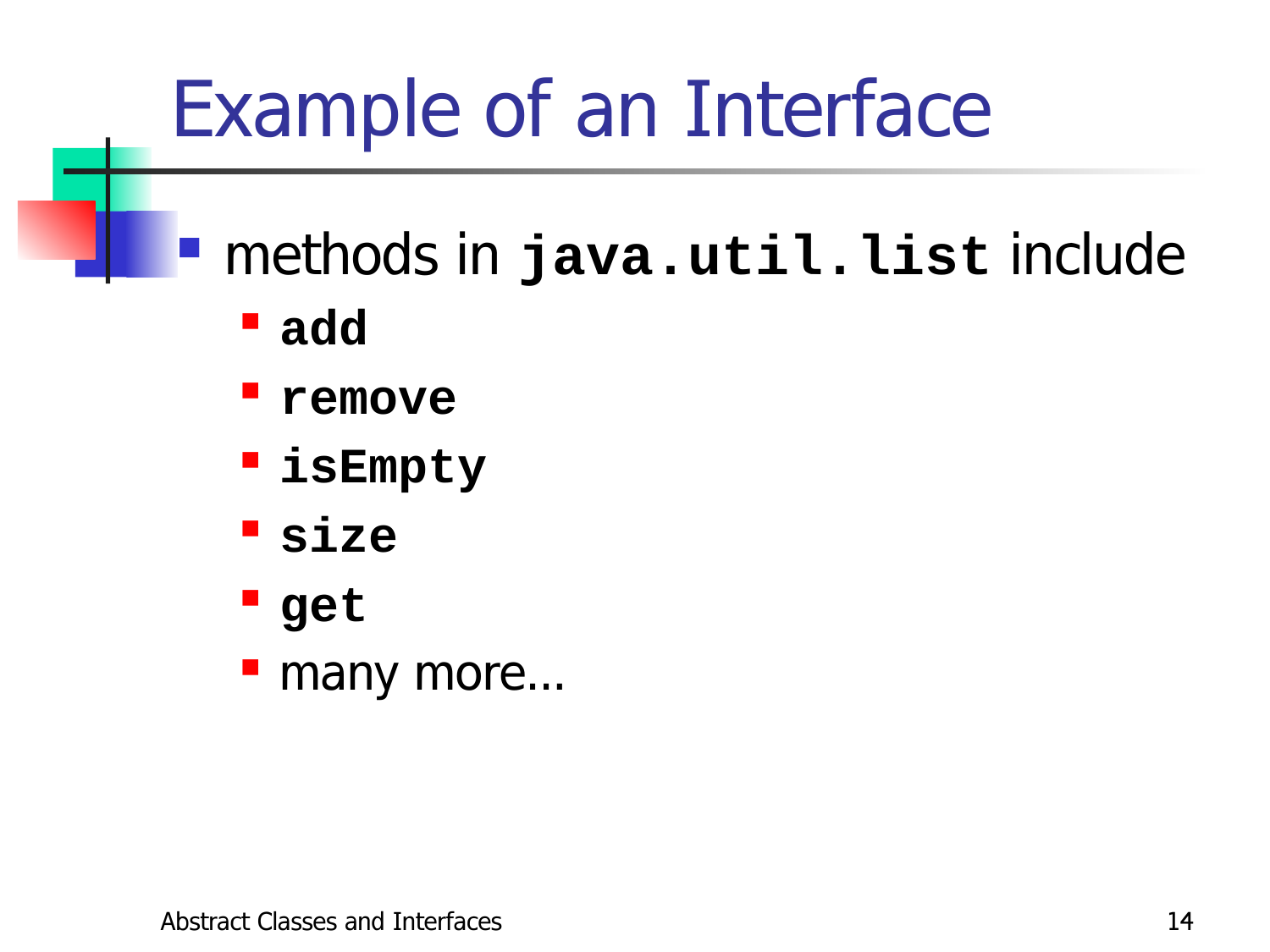

# Example of an Interface
methods in java.util.list include
add
remove
isEmpty
size
get
many more…
Abstract Classes and Interfaces
14